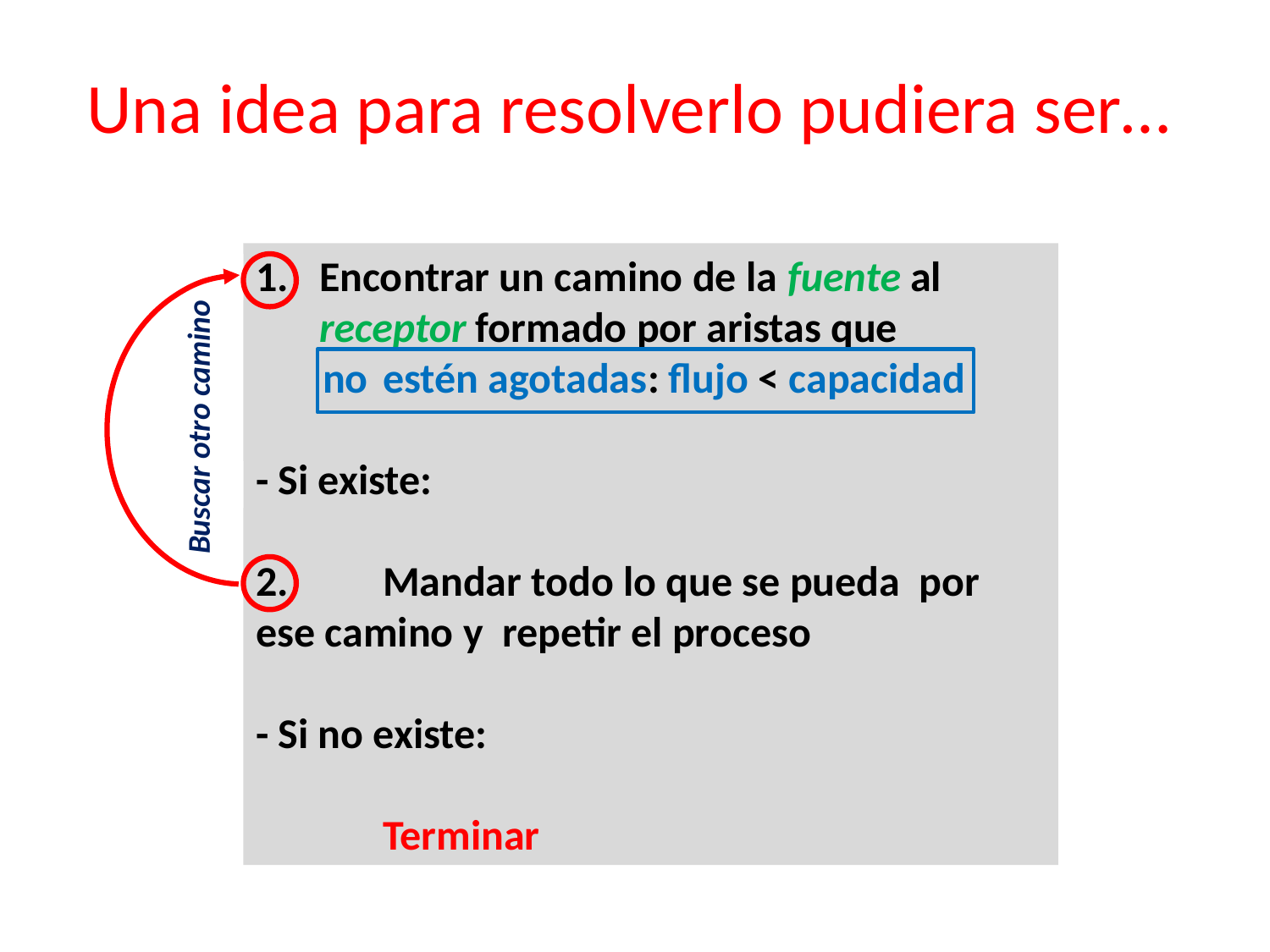

Una idea para resolverlo pudiera ser…
Encontrar un camino de la fuente al receptor formado por aristas que
       no 	estén agotadas: flujo < capacidad

- Si existe:

2. 	Mandar todo lo que se pueda  por 	ese camino y  repetir el proceso

- Si no existe:

	Terminar

Buscar otro camino